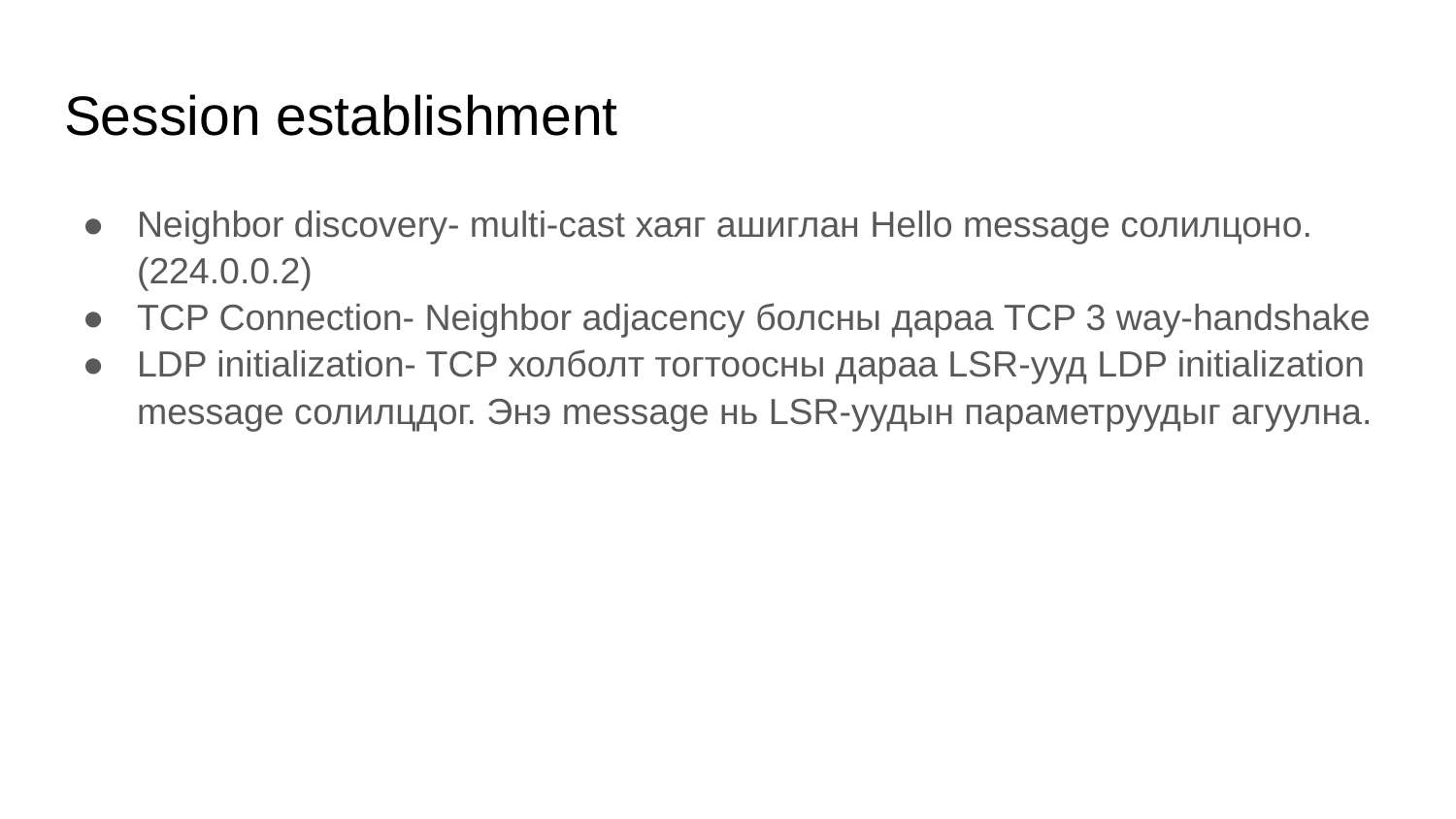

# Session establishment
Neighbor discovery- multi-cast хаяг ашиглан Hello message солилцоно.(224.0.0.2)
TCP Connection- Neighbor adjacency болсны дараа TCP 3 way-handshake
LDP initialization- TCP холболт тогтоосны дараа LSR-ууд LDP initialization message солилцдог. Энэ message нь LSR-уудын параметруудыг агуулна.